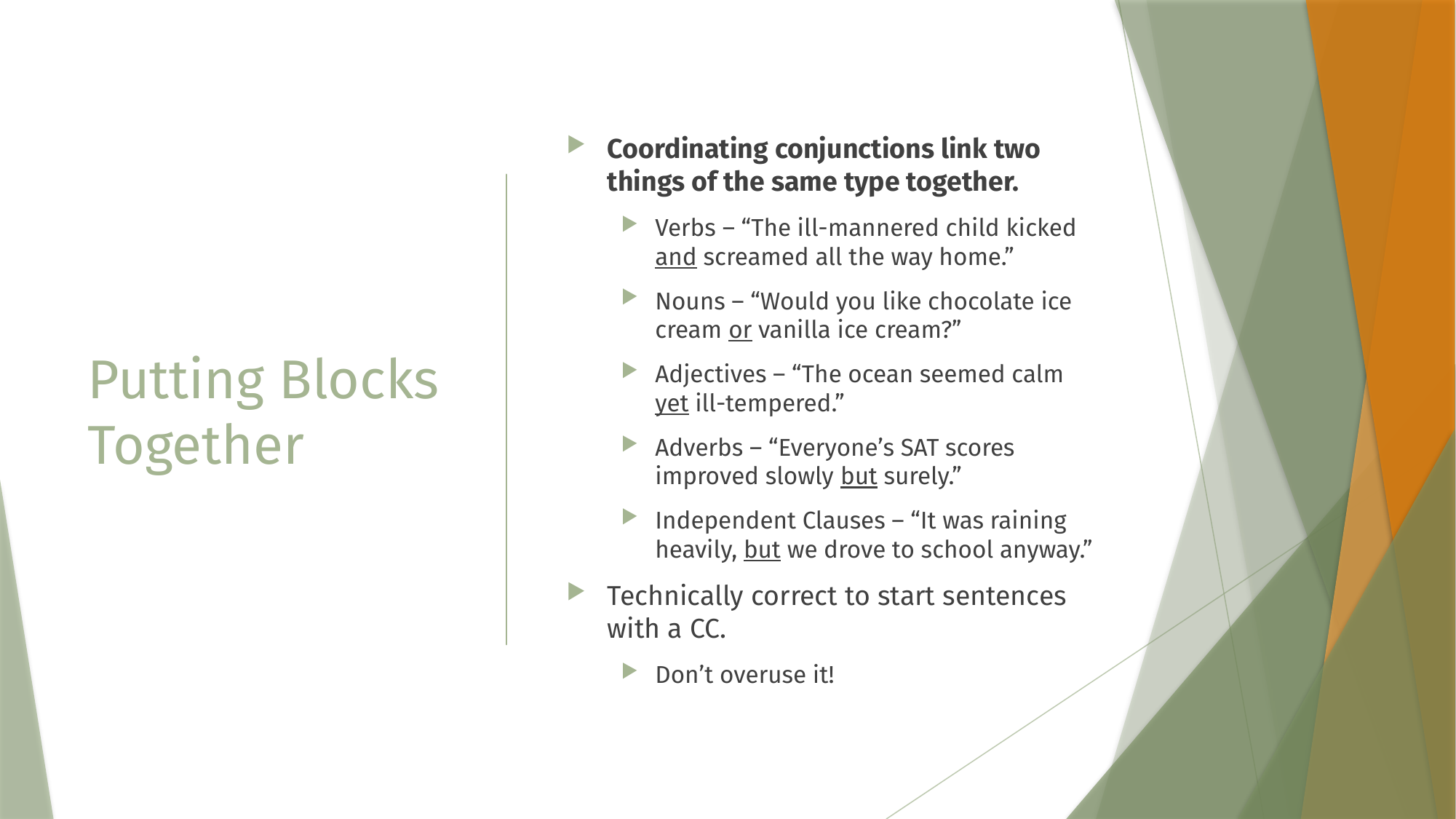

# Putting Blocks Together
Coordinating conjunctions link two things of the same type together.
Verbs – “The ill-mannered child kicked and screamed all the way home.”
Nouns – “Would you like chocolate ice cream or vanilla ice cream?”
Adjectives – “The ocean seemed calm yet ill-tempered.”
Adverbs – “Everyone’s SAT scores improved slowly but surely.”
Independent Clauses – “It was raining heavily, but we drove to school anyway.”
Technically correct to start sentences with a CC.
Don’t overuse it!